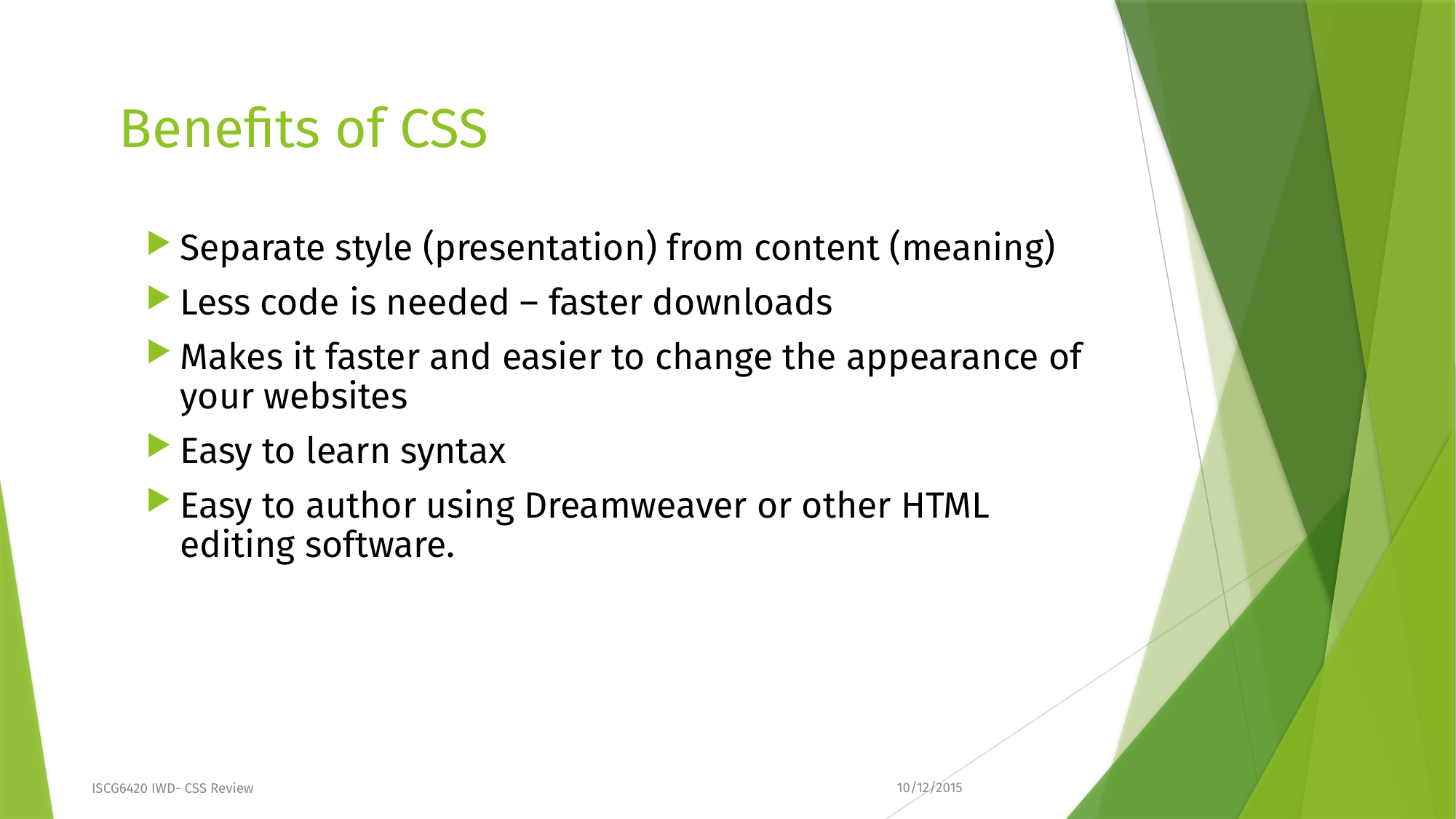

# Benefits of CSS
Separate style (presentation) from content (meaning)
Less code is needed – faster downloads
Makes it faster and easier to change the appearance of your websites
Easy to learn syntax
Easy to author using Dreamweaver or other HTML editing software.
10/12/2015
ISCG6420 IWD- CSS Review